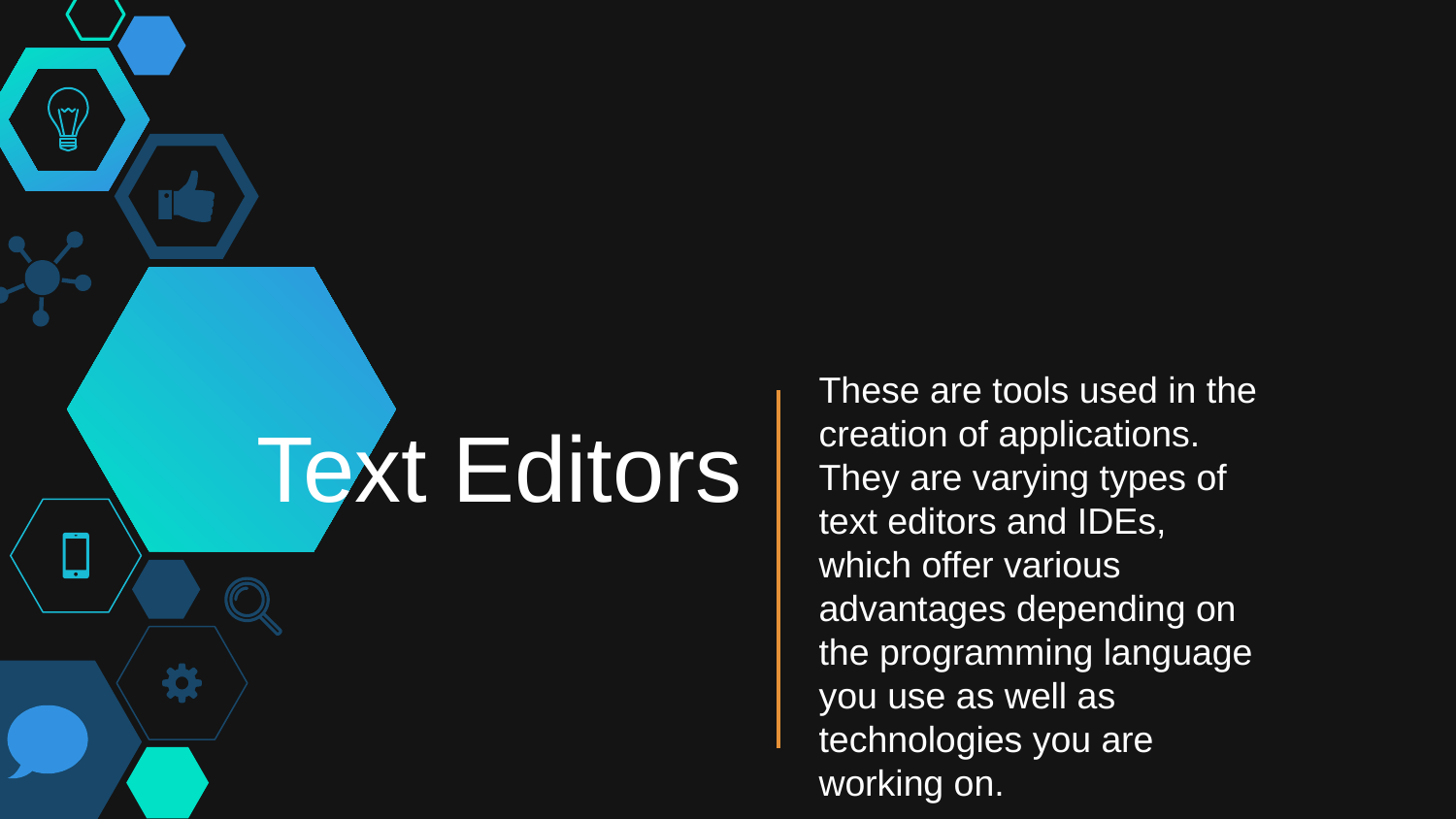

# Text Editors
These are tools used in the creation of applications. They are varying types of text editors and IDEs, which offer various advantages depending on the programming language you use as well as technologies you are working on.